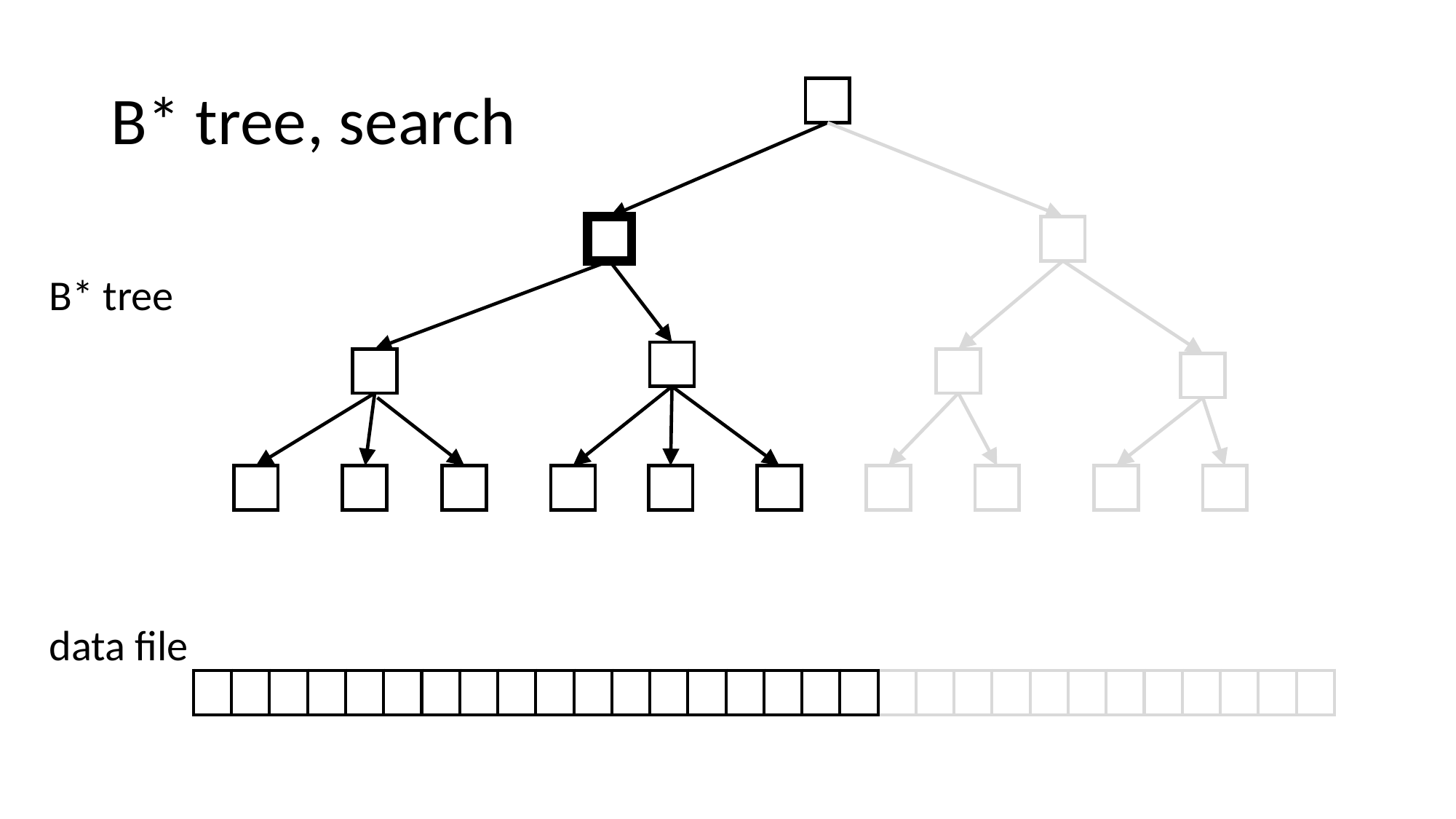

# B* tree, search

  B* tree

  data file

|  |  |  |  |  |  |  |  |  |  |  |  |  |  |  |  |  |  |  |  |  |  |  |  |  |  |  |  |  |  |
| --- | --- | --- | --- | --- | --- | --- | --- | --- | --- | --- | --- | --- | --- | --- | --- | --- | --- | --- | --- | --- | --- | --- | --- | --- | --- | --- | --- | --- | --- |